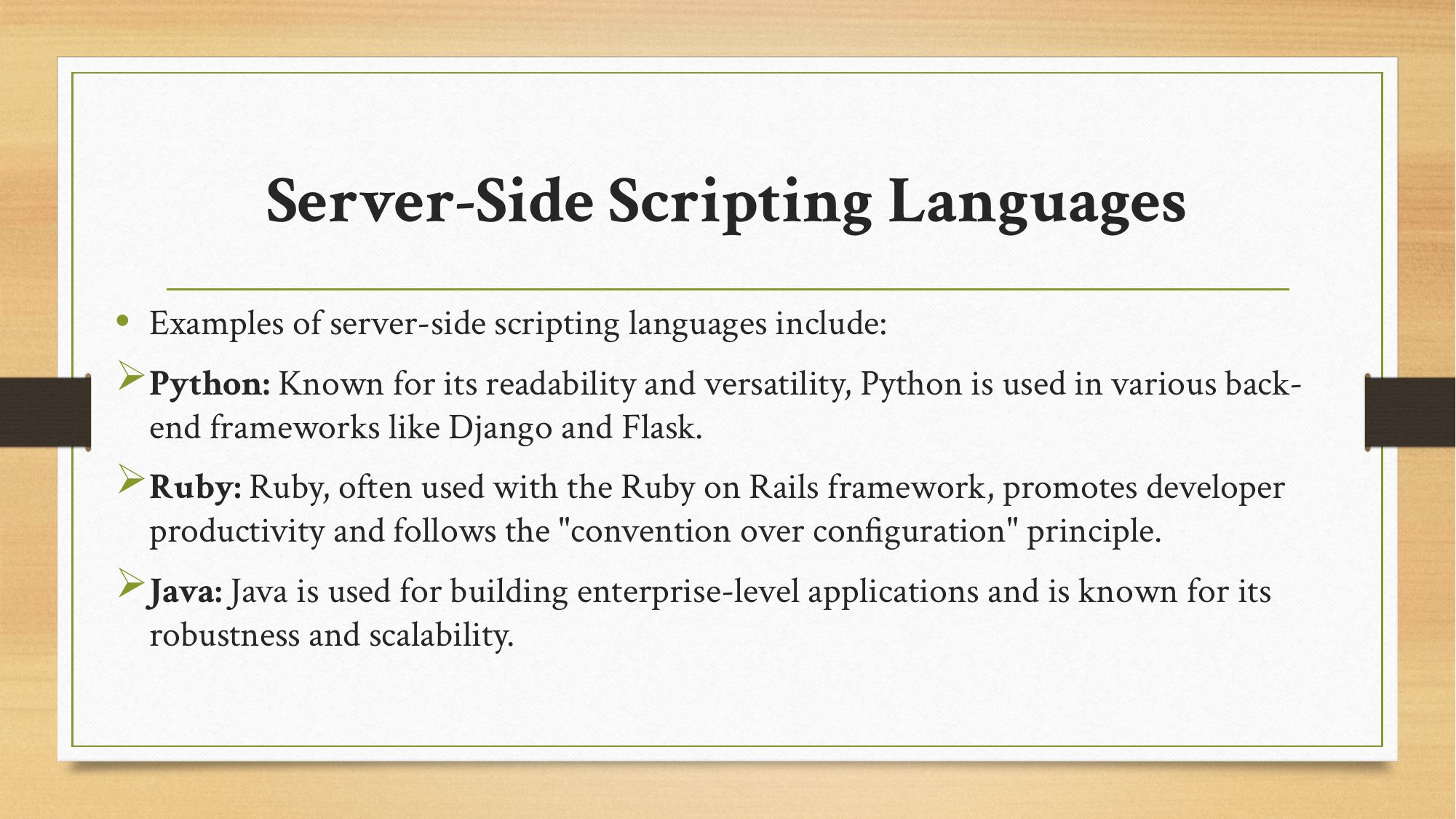

# Server-Side Scripting Languages
Examples of server-side scripting languages include:
Python: Known for its readability and versatility, Python is used in various back-end frameworks like Django and Flask.
Ruby: Ruby, often used with the Ruby on Rails framework, promotes developer productivity and follows the "convention over configuration" principle.
Java: Java is used for building enterprise-level applications and is known for its robustness and scalability.